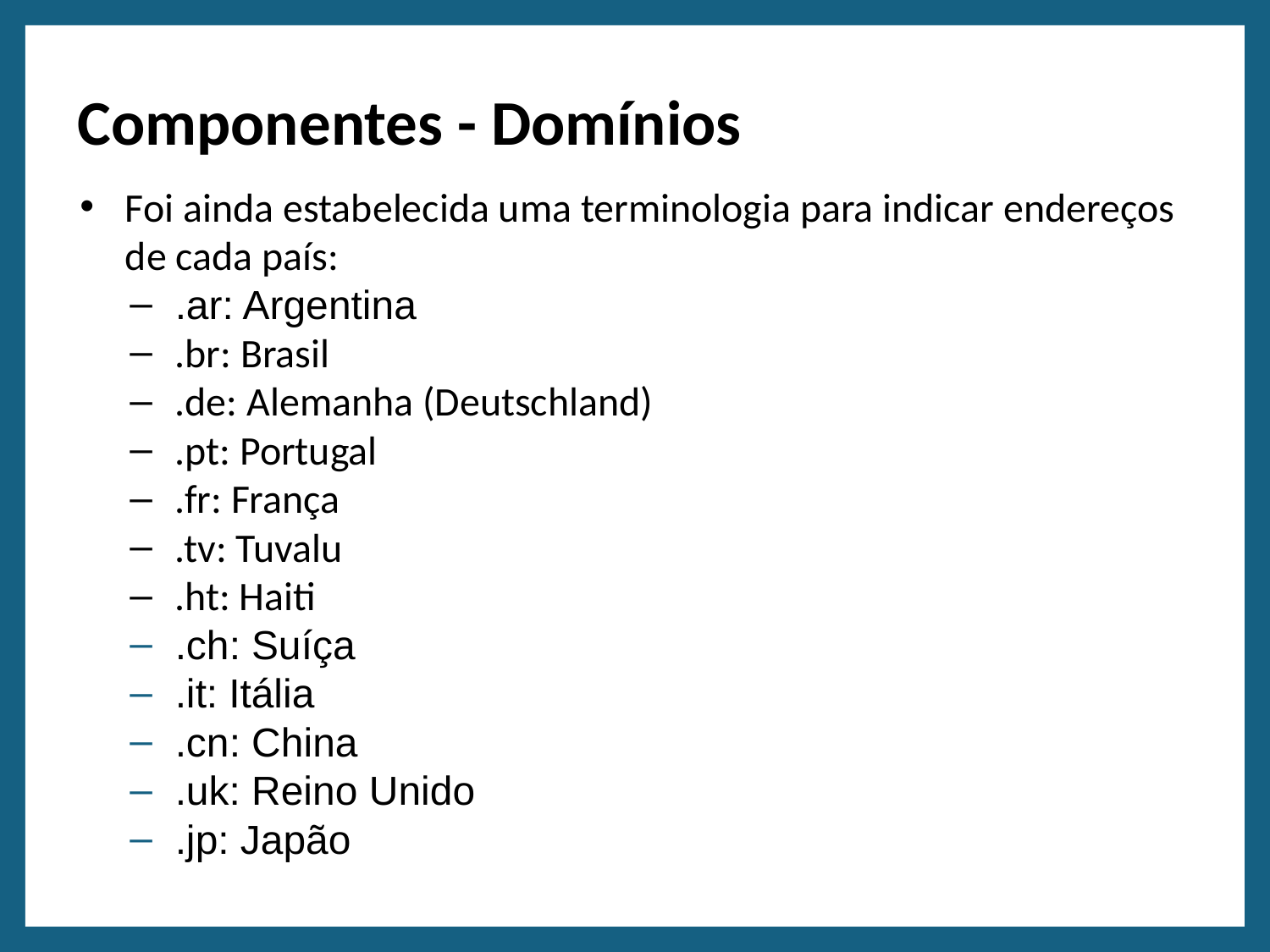

# Componentes - Domínios
Foi ainda estabelecida uma terminologia para indicar endereços de cada país:​
.ar: Argentina
.br: Brasil​
.de: Alemanha (Deutschland)​
.pt: Portugal​
.fr: França​
.tv: Tuvalu​
.ht: Haiti
.ch: Suíça
.it: Itália
.cn: China
.uk: Reino Unido
.jp: Japão
25